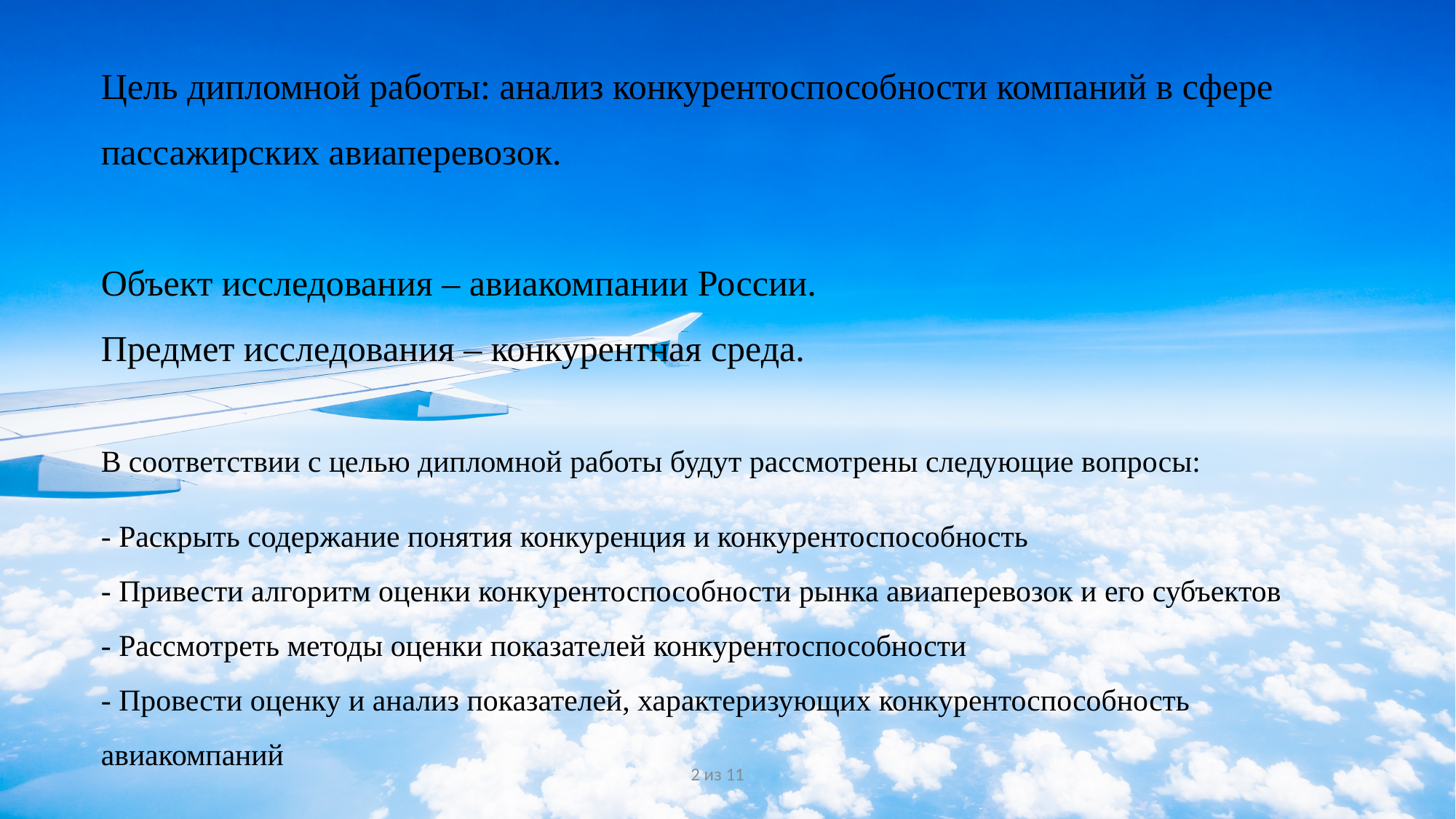

# Цель дипломной работы: анализ конкурентоспособности компаний в сфере пассажирских авиаперевозок. Объект исследования – авиакомпании России. Предмет исследования – конкурентная среда. В соответствии с целью дипломной работы будут рассмотрены следующие вопросы:
- Раскрыть содержание понятия конкуренция и конкурентоспособность
- Привести алгоритм оценки конкурентоспособности рынка авиаперевозок и его субъектов
- Рассмотреть методы оценки показателей конкурентоспособности
- Провести оценку и анализ показателей, характеризующих конкурентоспособность авиакомпаний

2 из 11